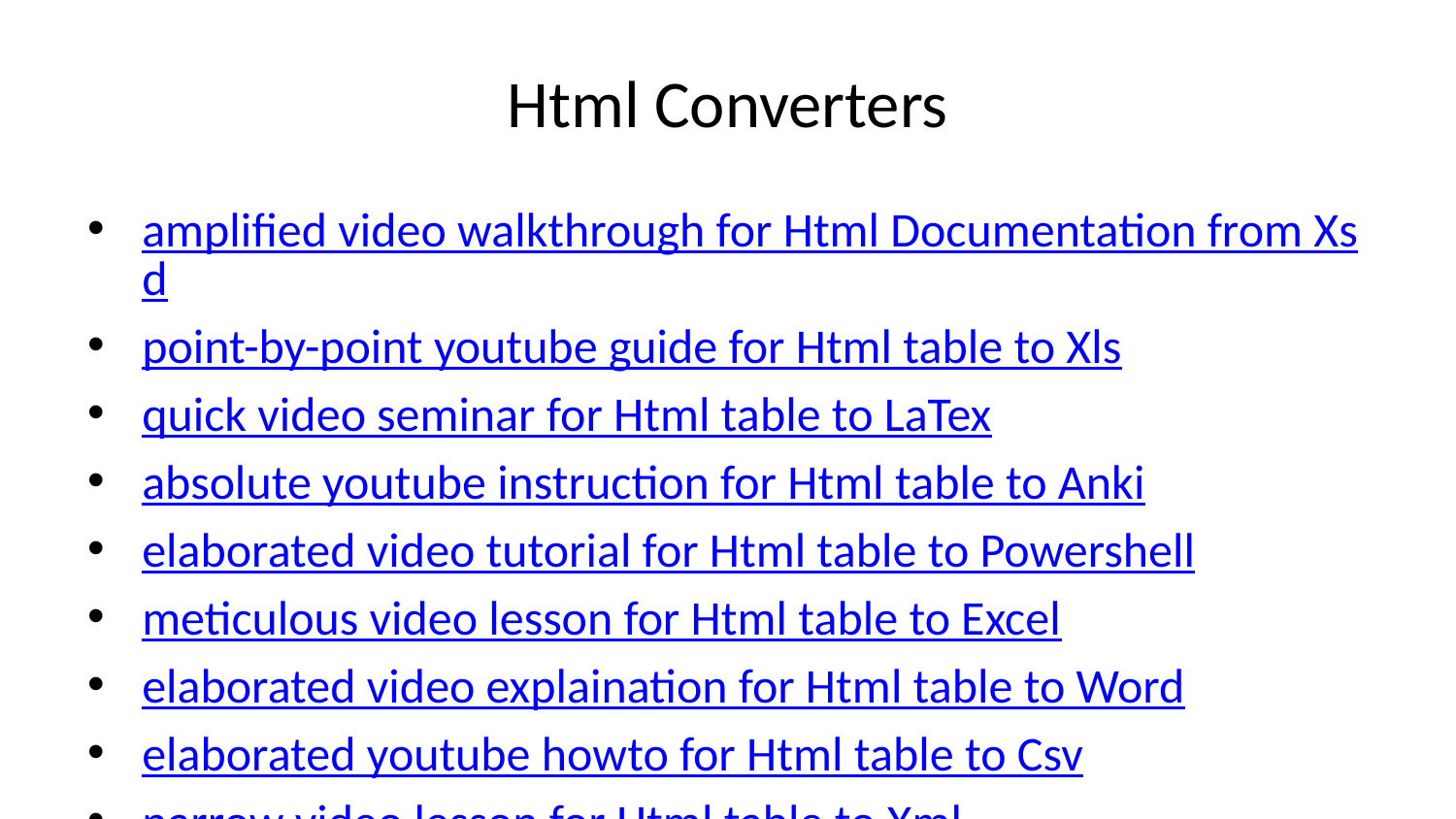

# Html Converters
amplified video walkthrough for Html Documentation from Xsd
point-by-point youtube guide for Html table to Xls
quick video seminar for Html table to LaTex
absolute youtube instruction for Html table to Anki
elaborated video tutorial for Html table to Powershell
meticulous video lesson for Html table to Excel
elaborated video explaination for Html table to Word
elaborated youtube howto for Html table to Csv
narrow video lesson for Html table to Xml
exhausting video tutorial for Html table to Json
complete youtube instruction for Html table to Sql
circumstantial youtube tutorial for Html Table To Markdown
nice video tutorial for Html To Rss
absolute video instruction for Html table to Tsv
nice youtube seminar for Html To Srt
disclosed youtube tutorial for Html to Mdb
specified video tutorial for Html to Dbf
intricate youtube seminar for Html table To Sqlite